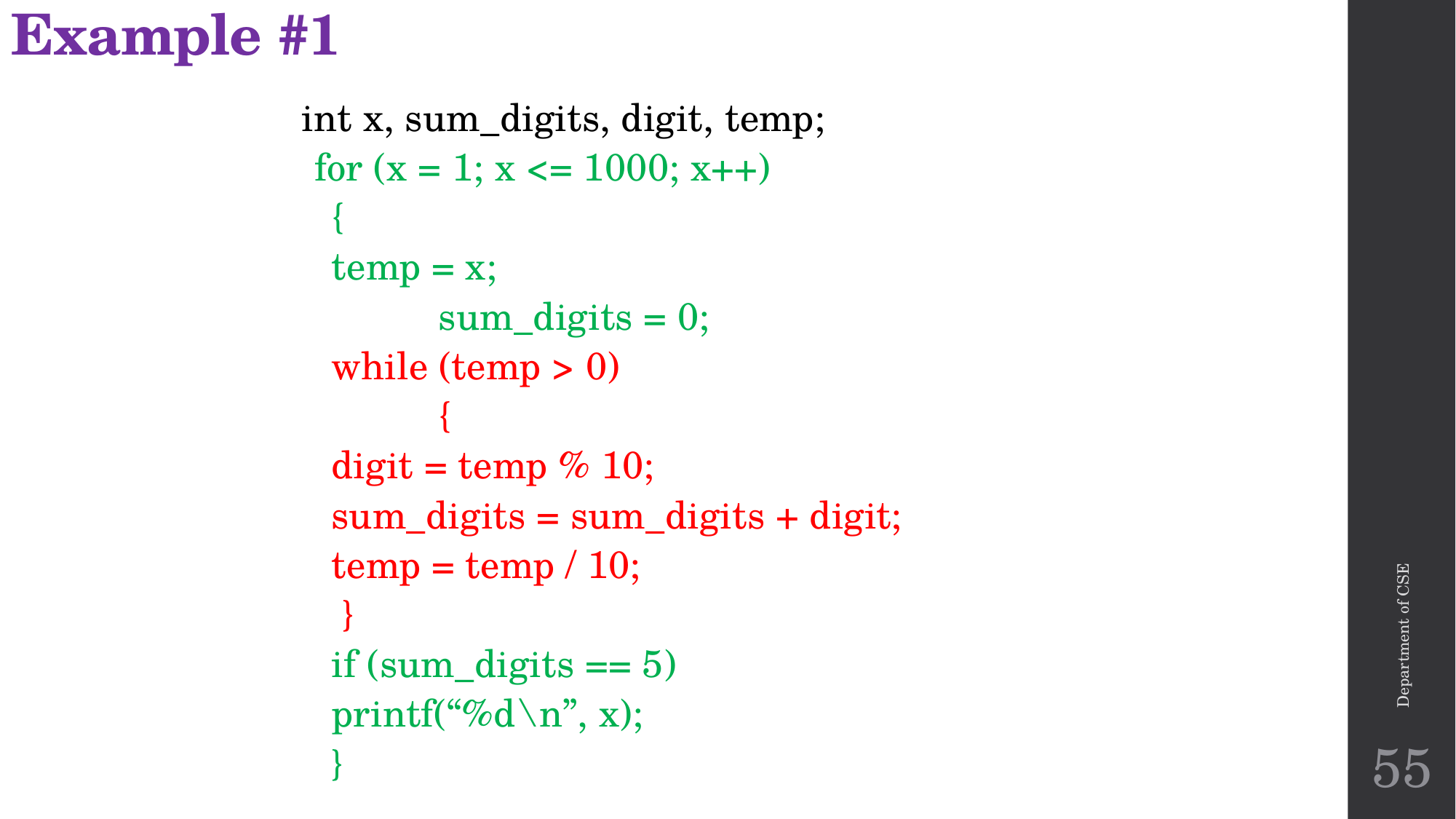

# Example #1
int x, sum_digits, digit, temp;
 for (x = 1; x <= 1000; x++)
	{
		temp = x;
	          sum_digits = 0;
		while (temp > 0)
	          {
			digit = temp % 10;
			sum_digits = sum_digits + digit;
			temp = temp / 10;
		 }
 		if (sum_digits == 5)
			printf(“%d\n”, x);
	}

Department of CSE
55